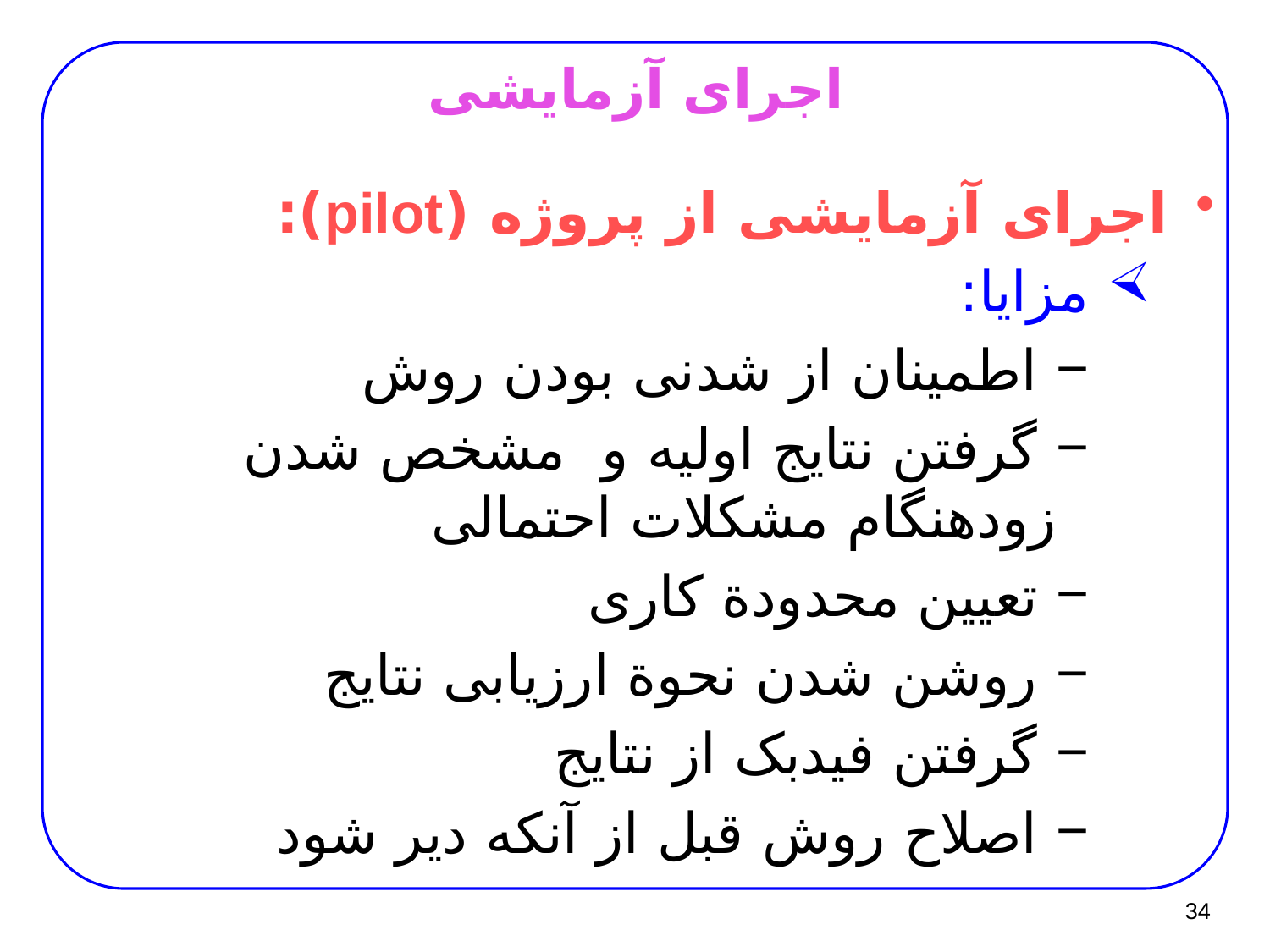

# اجرای آزمایشی
اجرای آزمایشی از پروژه (pilot):
 مزایا:
 اطمینان از شدنی بودن روش
 گرفتن نتایج اولیه و  مشخص شدن زودهنگام مشکلات احتمالی
 تعیین محدودة کاری
 روشن شدن نحوة ارزیابی نتایج
 گرفتن فیدبک از نتایج
 اصلاح روش قبل از آنکه دیر شود

34